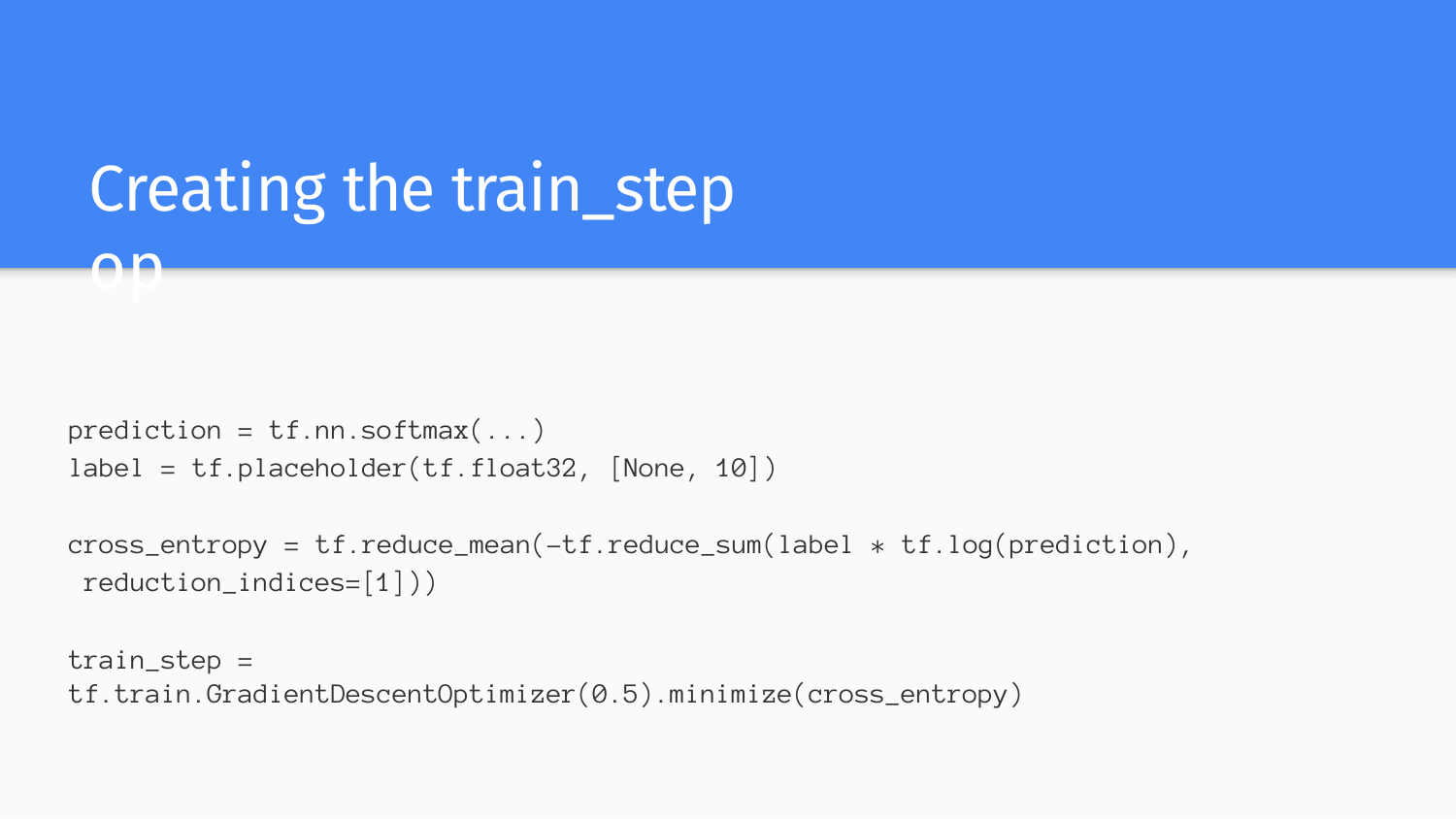

# Creating the train_step op

prediction = tf.nn.softmax(...)
label = tf.placeholder(tf.float32, [None, 10])

cross_entropy = tf.reduce_mean(-tf.reduce_sum(label * tf.log(prediction),  reduction_indices=[1]))

train_step = tf.train.GradientDescentOptimizer(0.5).minimize(cross_entropy)